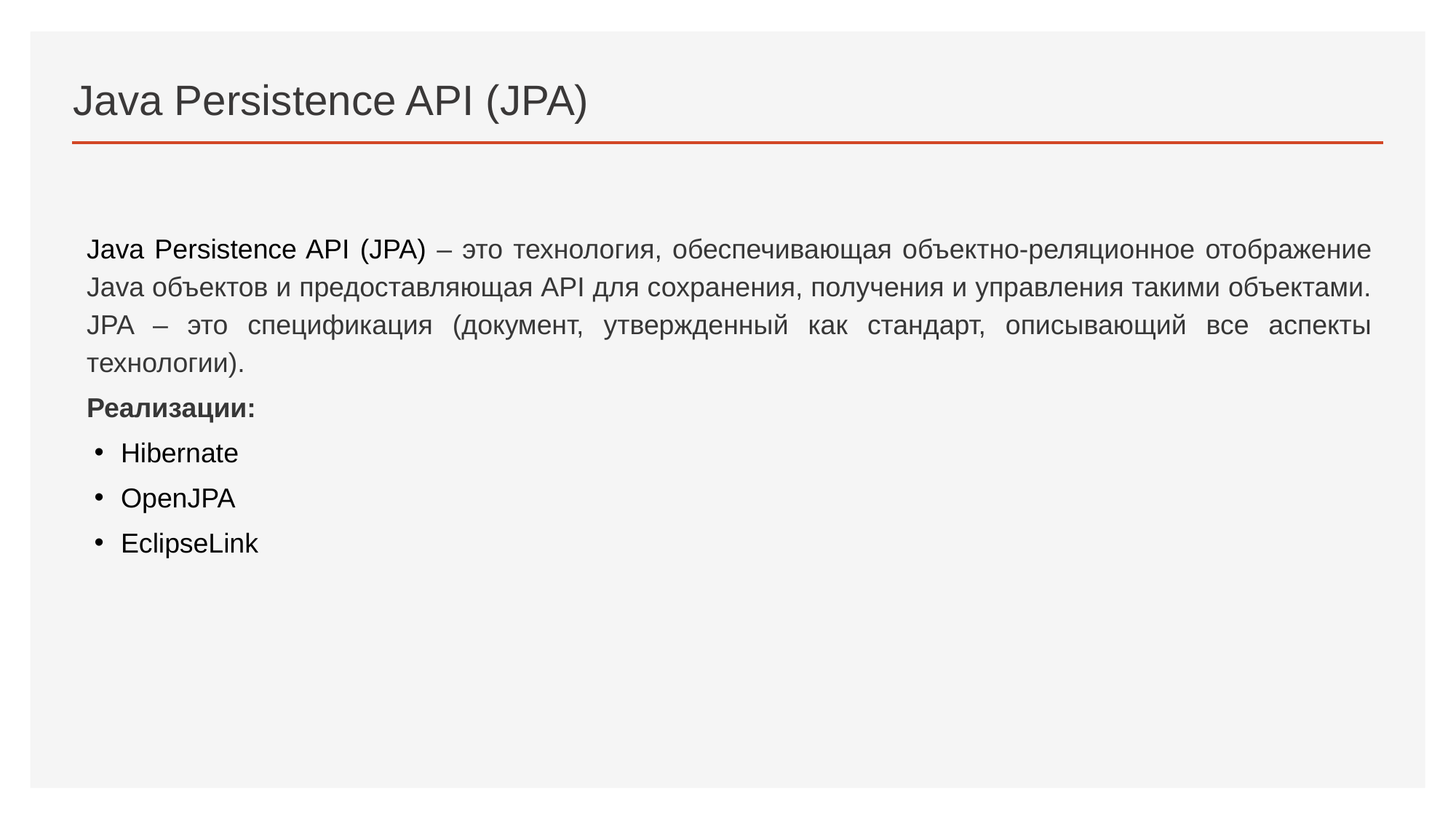

# Java Persistence API (JPA)
Java Persistence API (JPA) – это технология, обеспечивающая объектно-реляционное отображение Java объектов и предоставляющая API для сохранения, получения и управления такими объектами. JPA – это спецификация (документ, утвержденный как стандарт, описывающий все аспекты технологии).
Реализации:
Hibernate
OpenJPA
EclipseLink